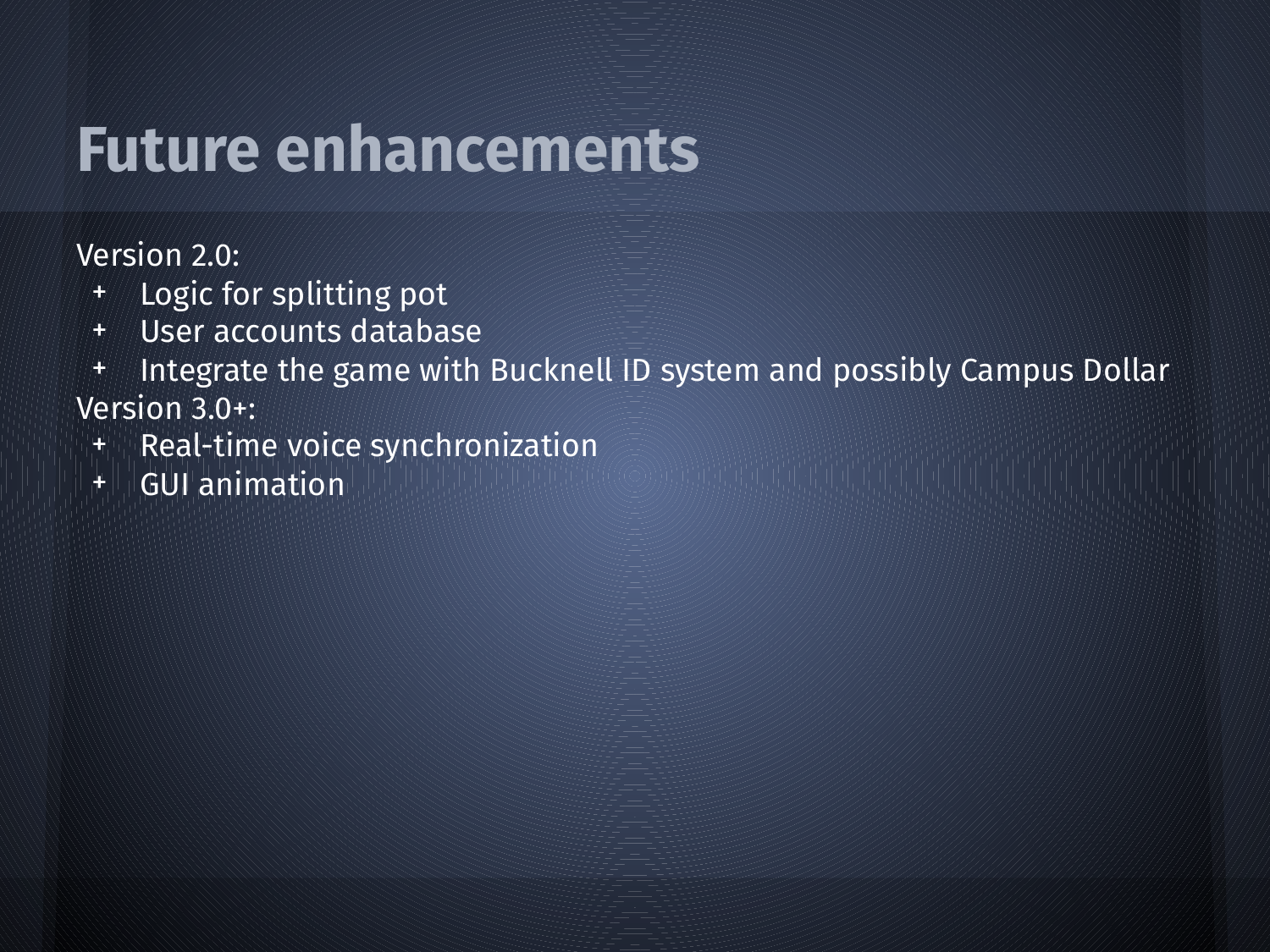

# Future enhancements
Version 2.0:
Logic for splitting pot
User accounts database
Integrate the game with Bucknell ID system and possibly Campus Dollar
Version 3.0+:
Real-time voice synchronization
GUI animation